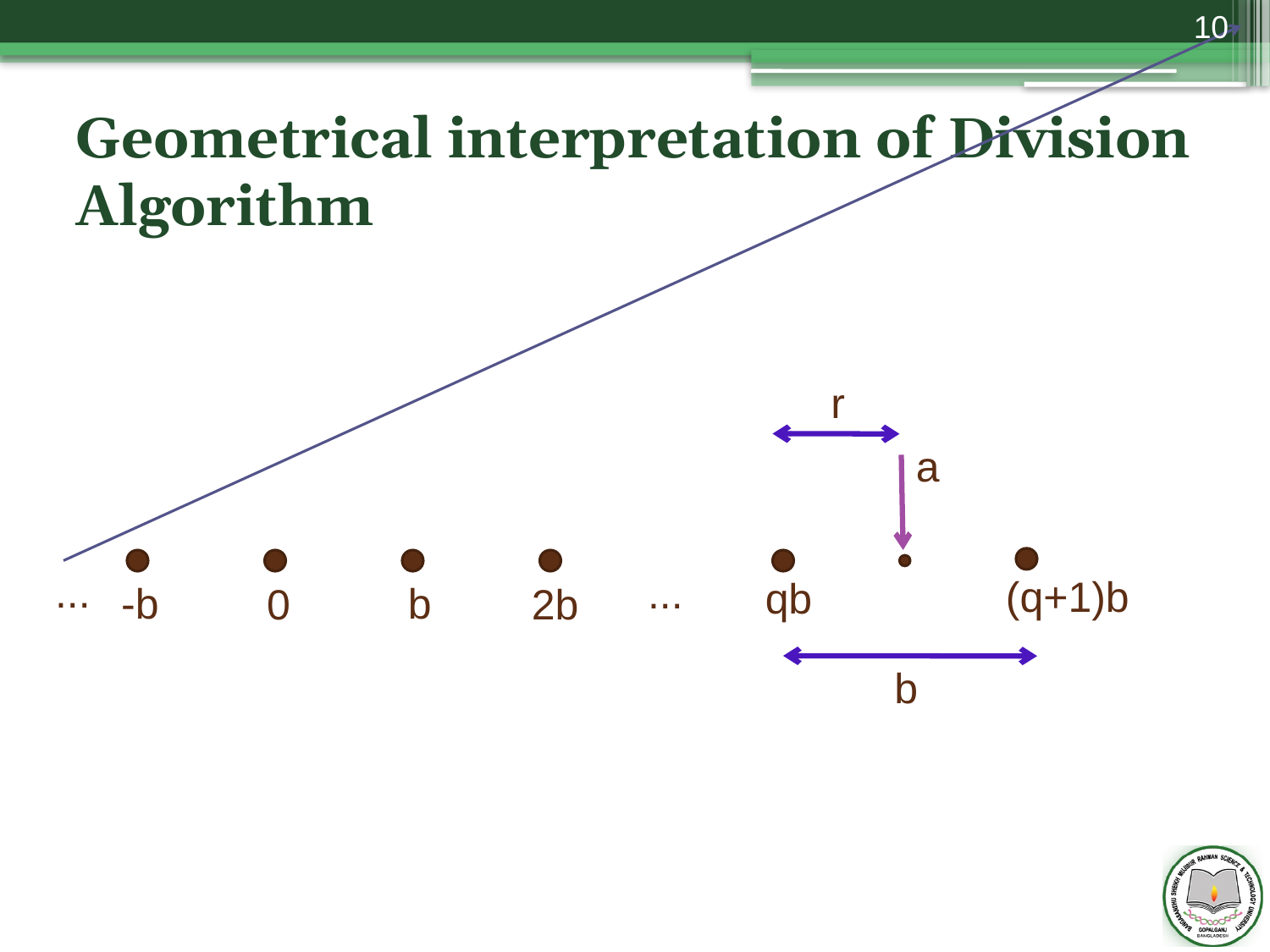

10
# Geometrical interpretation of Division Algorithm
r
a

...
...
(q+1)b
qb
-b
b
0
2b
b